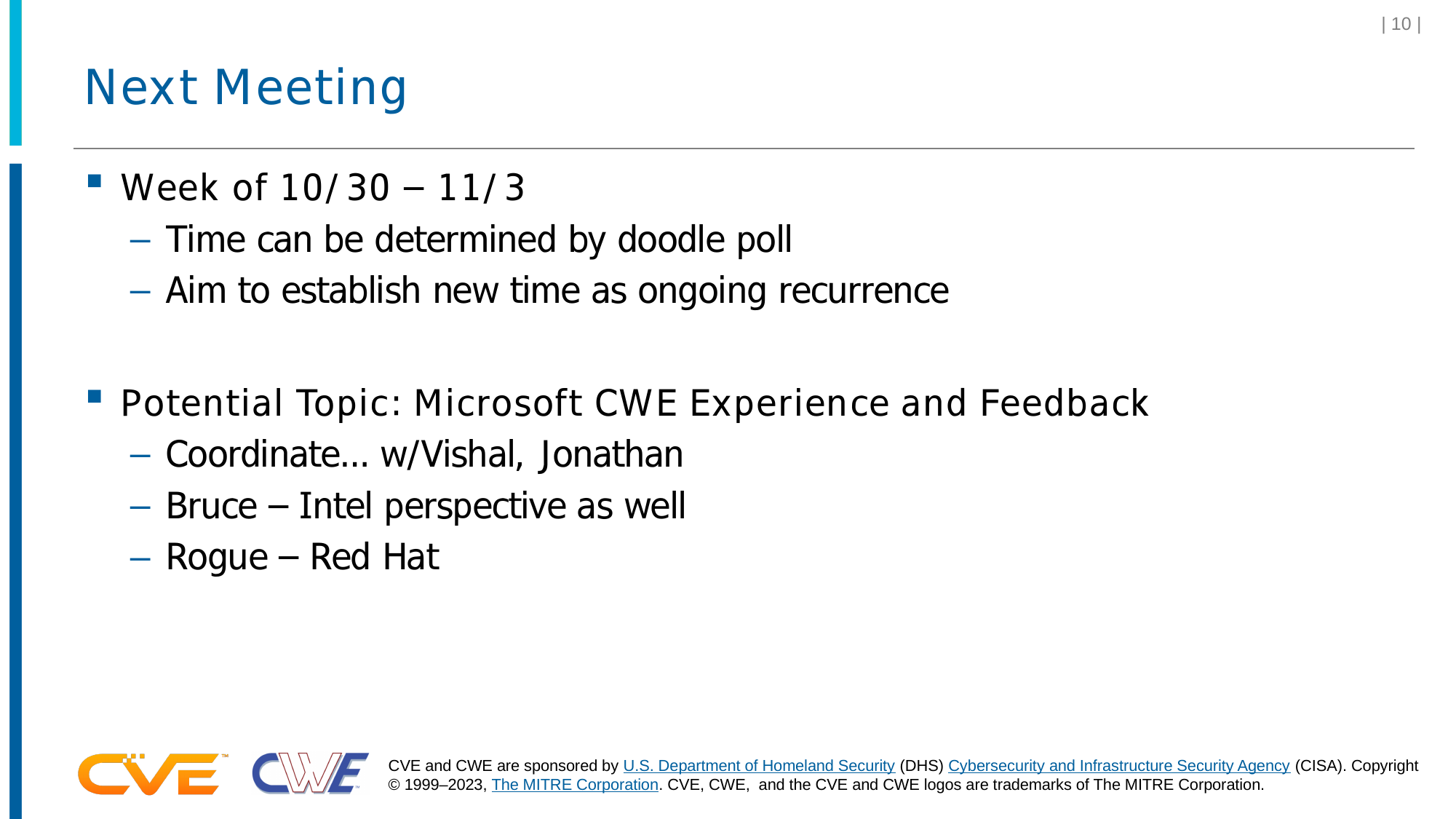

| 10 |
# Next Meeting
Week of 10/30 – 11/3
Time can be determined by doodle poll
Aim to establish new time as ongoing recurrence

Potential Topic: Microsoft CWE Experience and Feedback
Coordinate… w/Vishal, Jonathan
Bruce – Intel perspective as well
Rogue – Red Hat